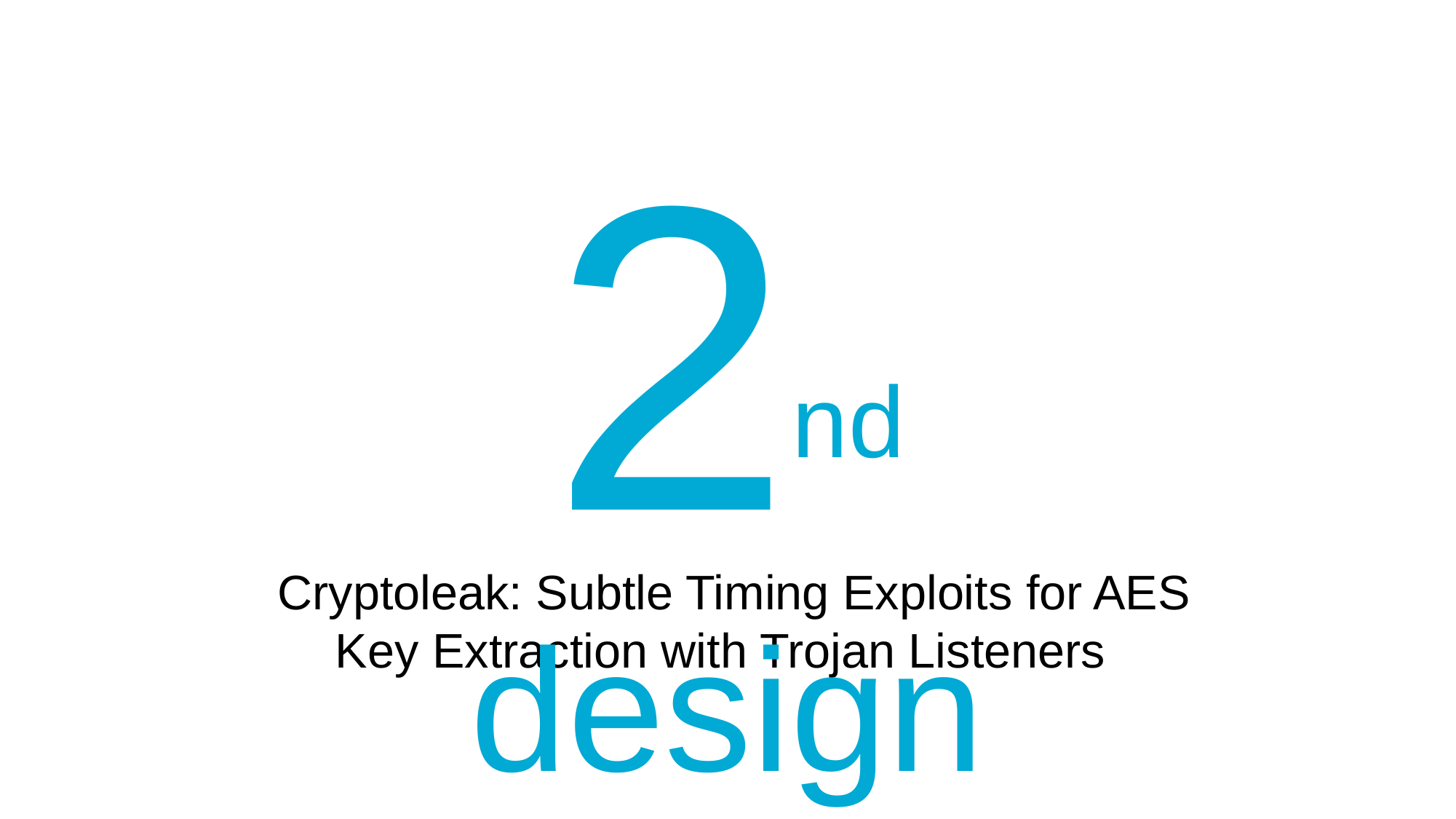

2nd design
 Cryptoleak: Subtle Timing Exploits for AES Key Extraction with Trojan Listeners